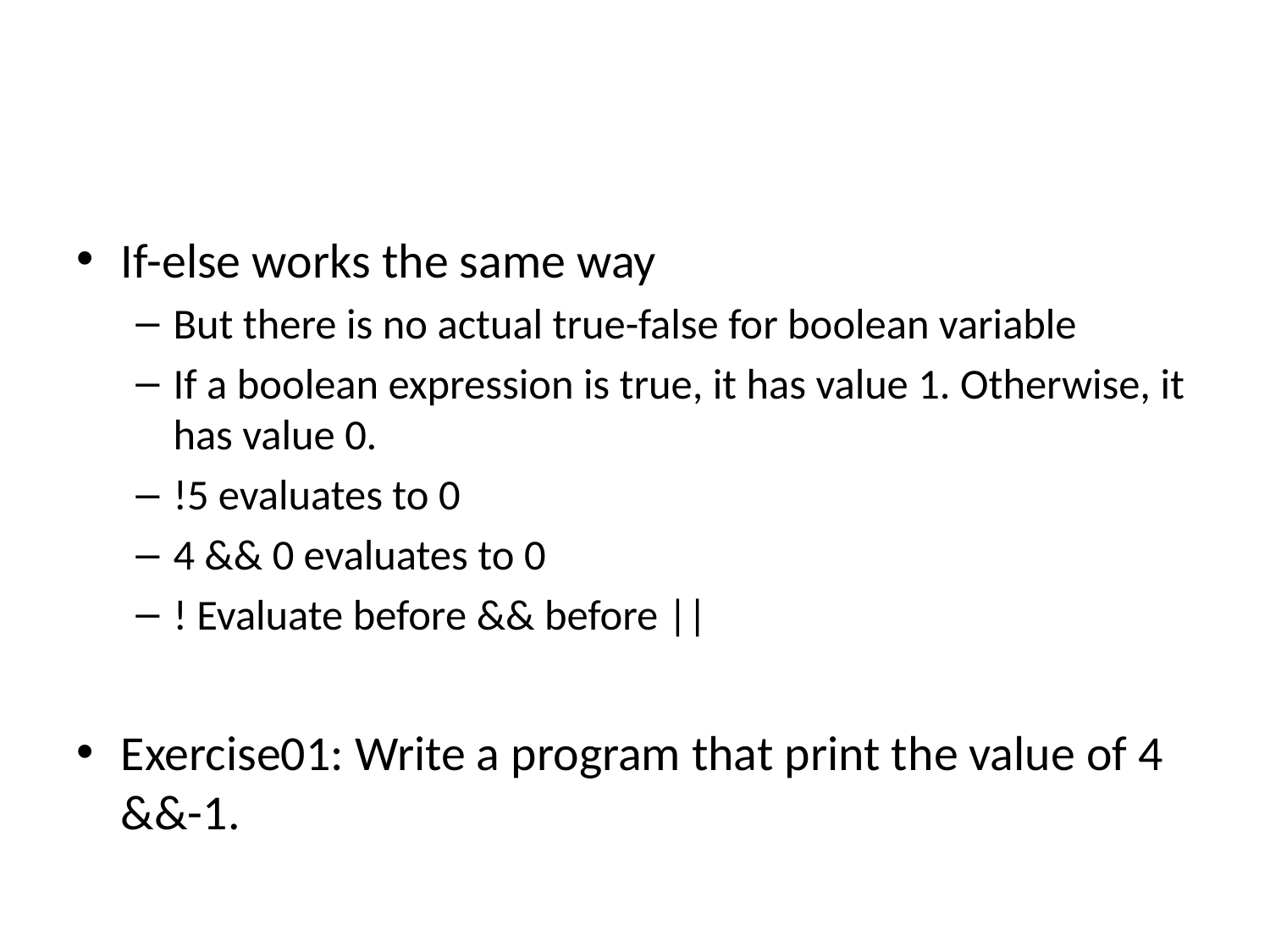

#
If-else works the same way
But there is no actual true-false for boolean variable
If a boolean expression is true, it has value 1. Otherwise, it has value 0.
!5 evaluates to 0
4 && 0 evaluates to 0
! Evaluate before && before ||

Exercise01: Write a program that print the value of 4 &&-1.